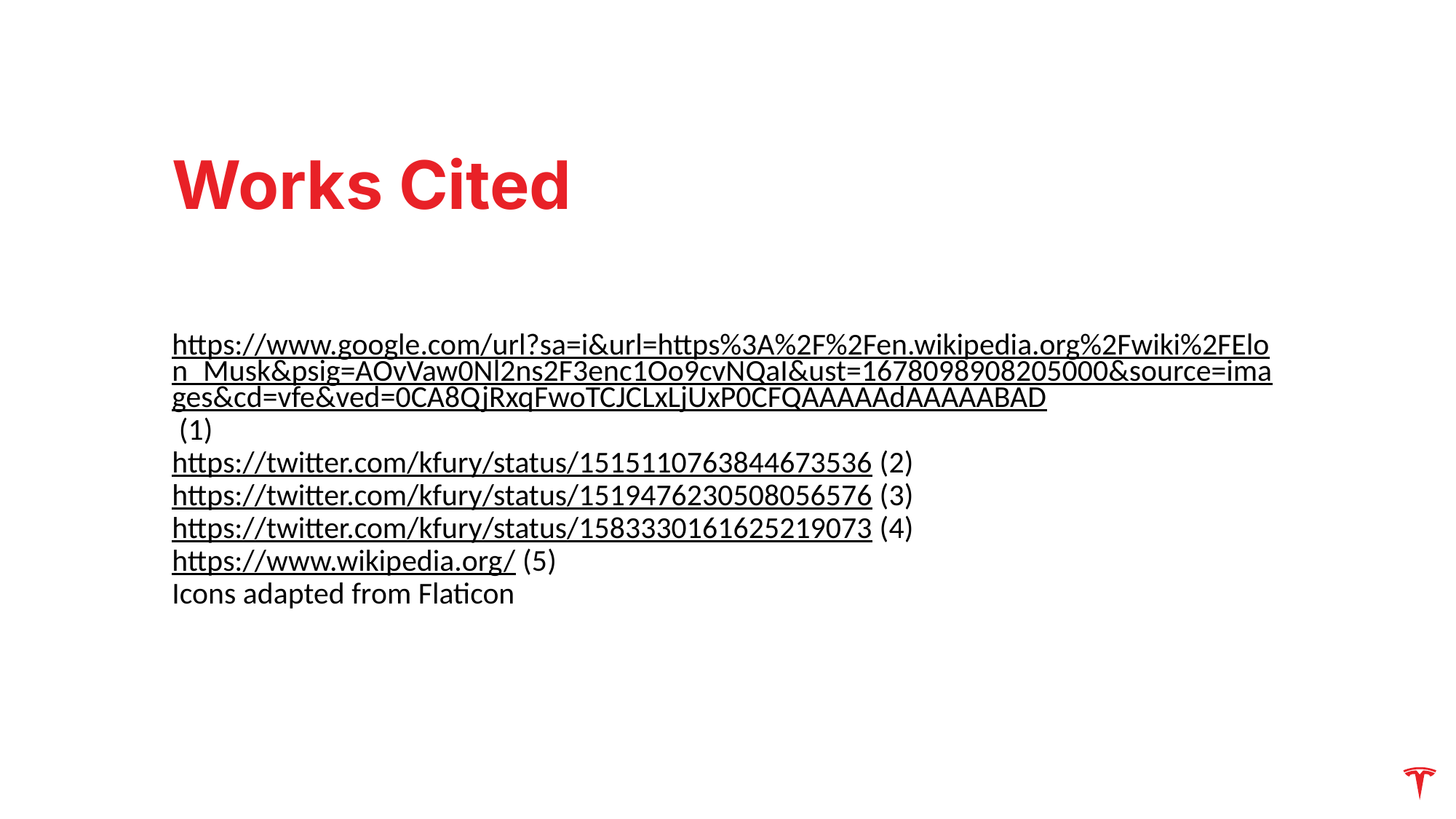

# Works Cited

https://www.google.com/url?sa=i&url=https%3A%2F%2Fen.wikipedia.org%2Fwiki%2FElon_Musk&psig=AOvVaw0Nl2ns2F3enc1Oo9cvNQaI&ust=1678098908205000&source=images&cd=vfe&ved=0CA8QjRxqFwoTCJCLxLjUxP0CFQAAAAAdAAAAABAD (1)
https://twitter.com/kfury/status/1515110763844673536 (2)
https://twitter.com/kfury/status/1519476230508056576 (3)
https://twitter.com/kfury/status/1583330161625219073 (4)
https://www.wikipedia.org/ (5)
Icons adapted from Flaticon